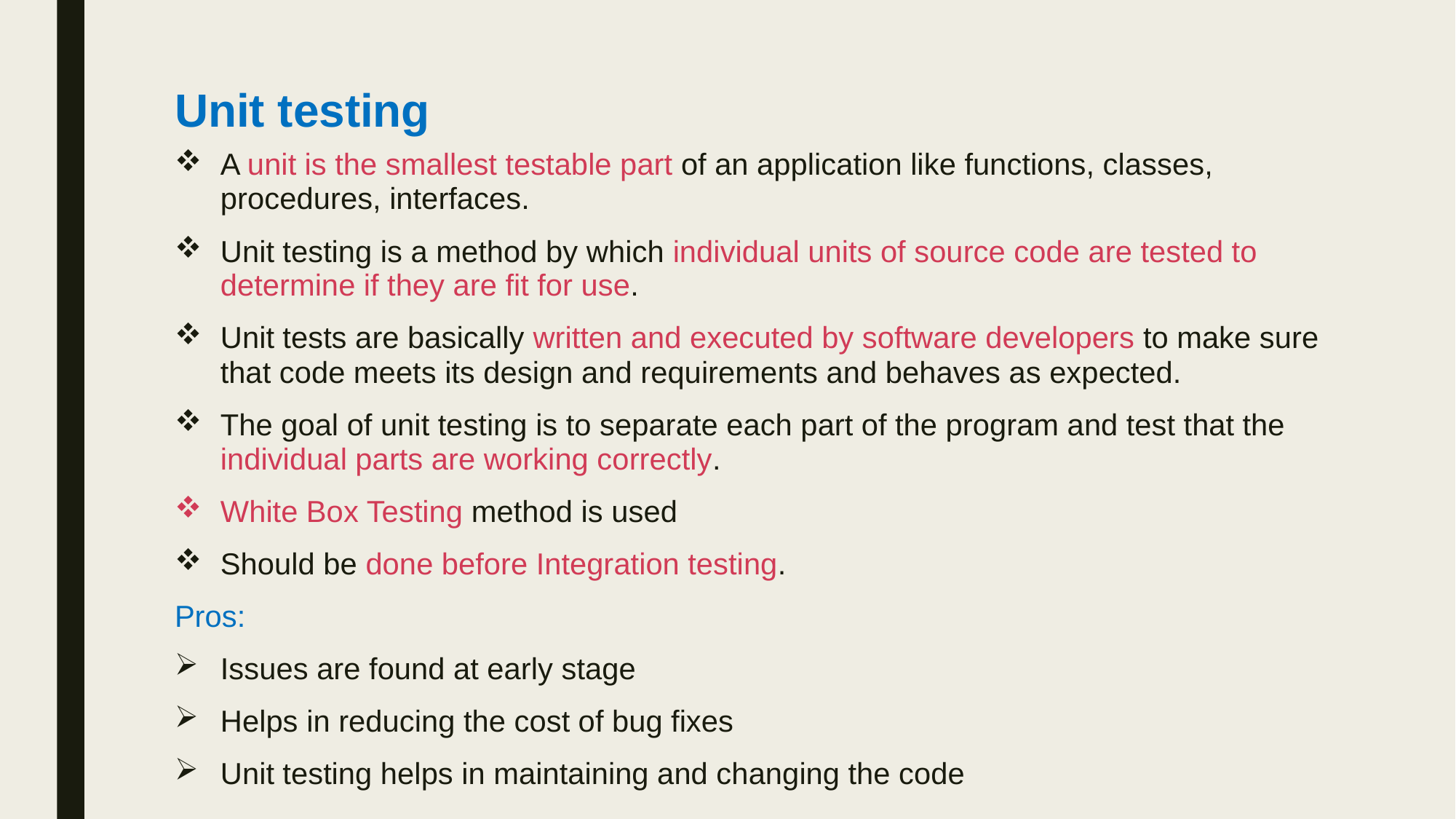

# Unit testing
A unit is the smallest testable part of an application like functions, classes, procedures, interfaces.
Unit testing is a method by which individual units of source code are tested to determine if they are fit for use.
Unit tests are basically written and executed by software developers to make sure that code meets its design and requirements and behaves as expected.
The goal of unit testing is to separate each part of the program and test that the individual parts are working correctly.
White Box Testing method is used
Should be done before Integration testing.
Pros:
Issues are found at early stage
Helps in reducing the cost of bug fixes
Unit testing helps in maintaining and changing the code